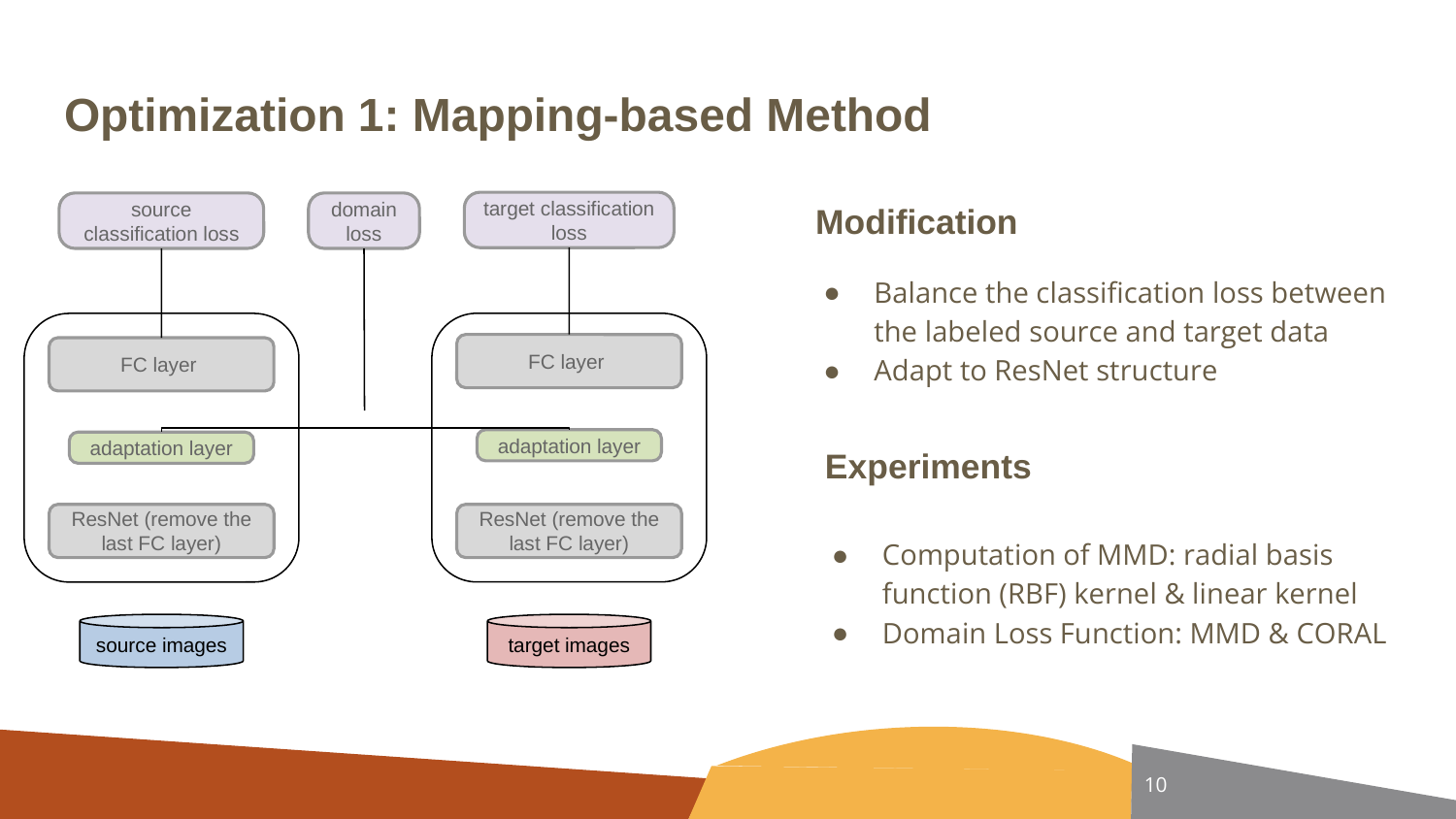

# Optimization 1: Mapping-based Method
Modification
target classification loss
source classification loss
domain loss
Balance the classification loss between the labeled source and target data
Adapt to ResNet structure

FC layer
FC layer
adaptation layer
Experiments
adaptation layer
ResNet (remove the last FC layer)
ResNet (remove the last FC layer)
Computation of MMD: radial basis function (RBF) kernel & linear kernel
Domain Loss Function: MMD & CORAL
source images
target images
10